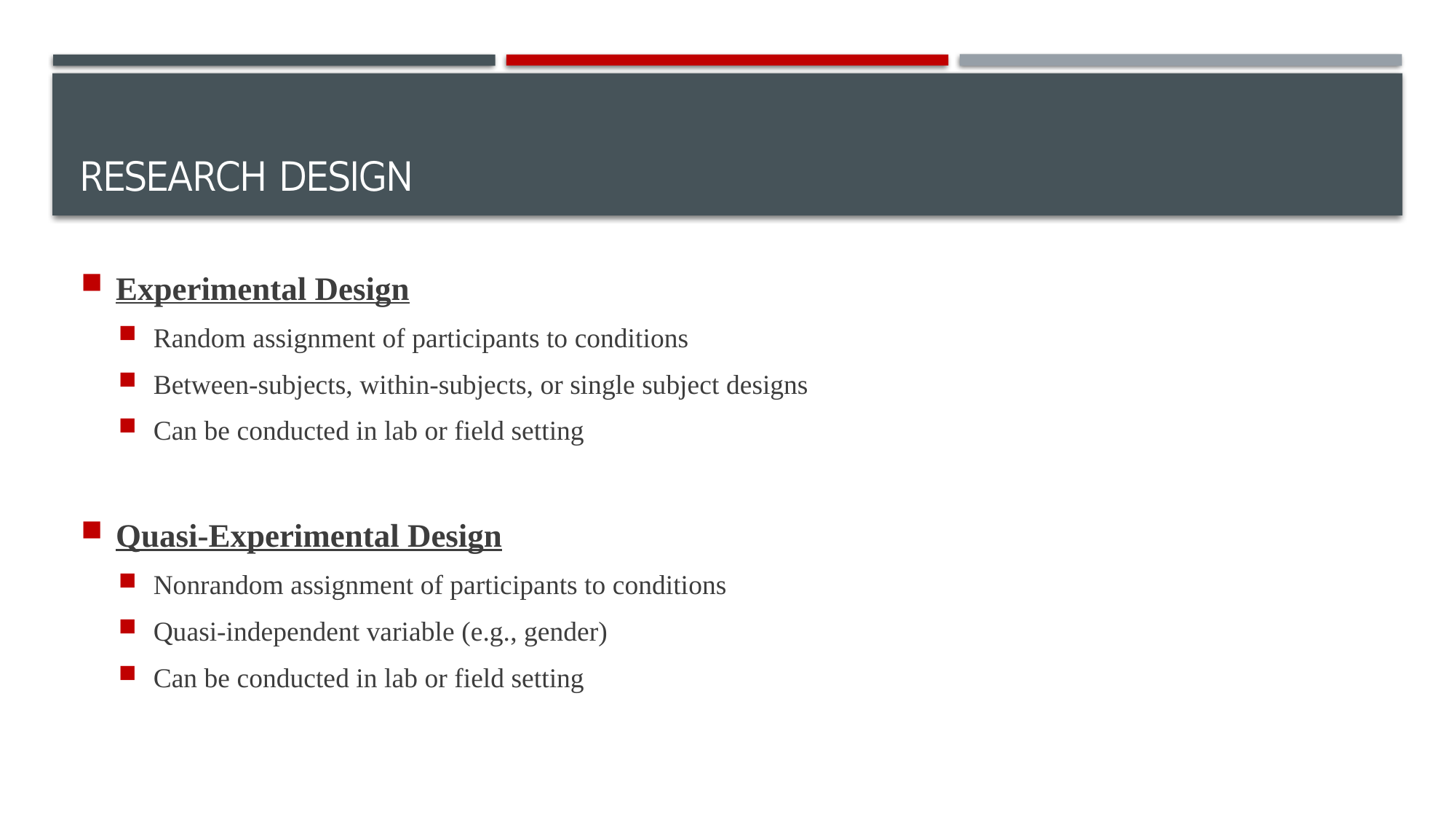

# Research Design
Experimental Design
Random assignment of participants to conditions
Between-subjects, within-subjects, or single subject designs
Can be conducted in lab or field setting

Quasi-Experimental Design
Nonrandom assignment of participants to conditions
Quasi-independent variable (e.g., gender)
Can be conducted in lab or field setting